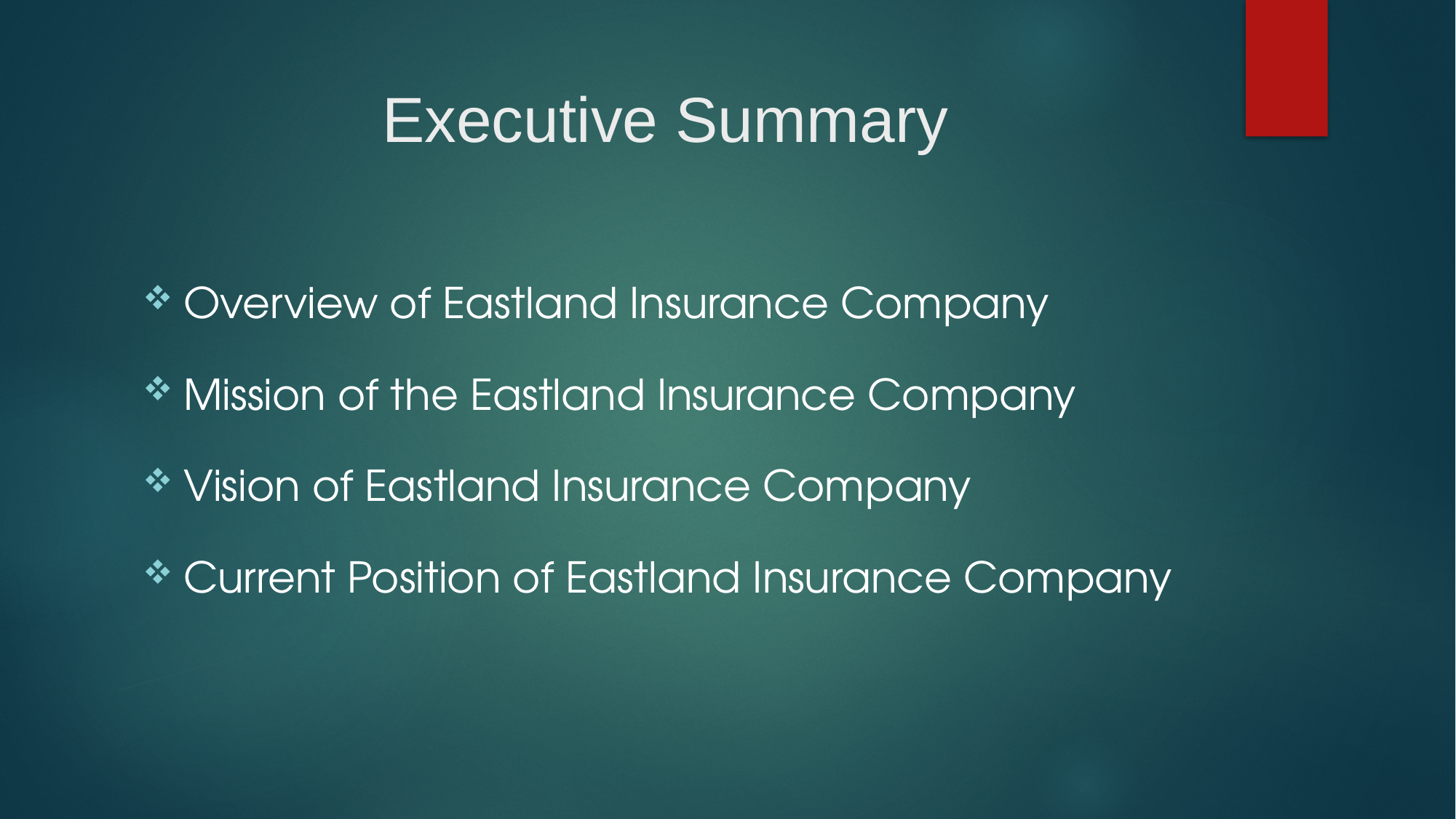

# Executive Summary
Overview of Eastland Insurance Company
Mission of the Eastland Insurance Company
Vision of Eastland Insurance Company
Current Position of Eastland Insurance Company